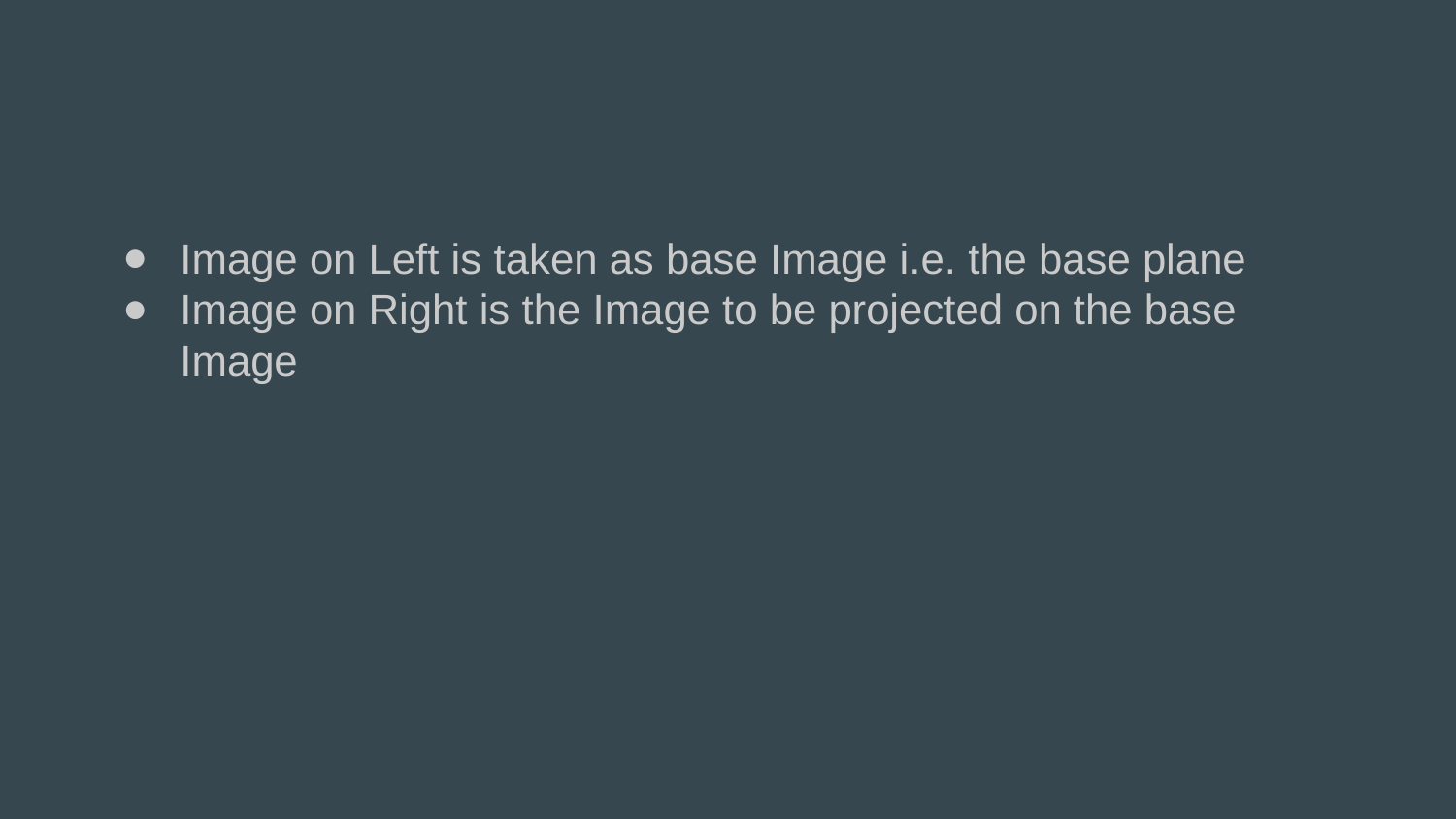

Image on Left is taken as base Image i.e. the base plane
Image on Right is the Image to be projected on the base Image